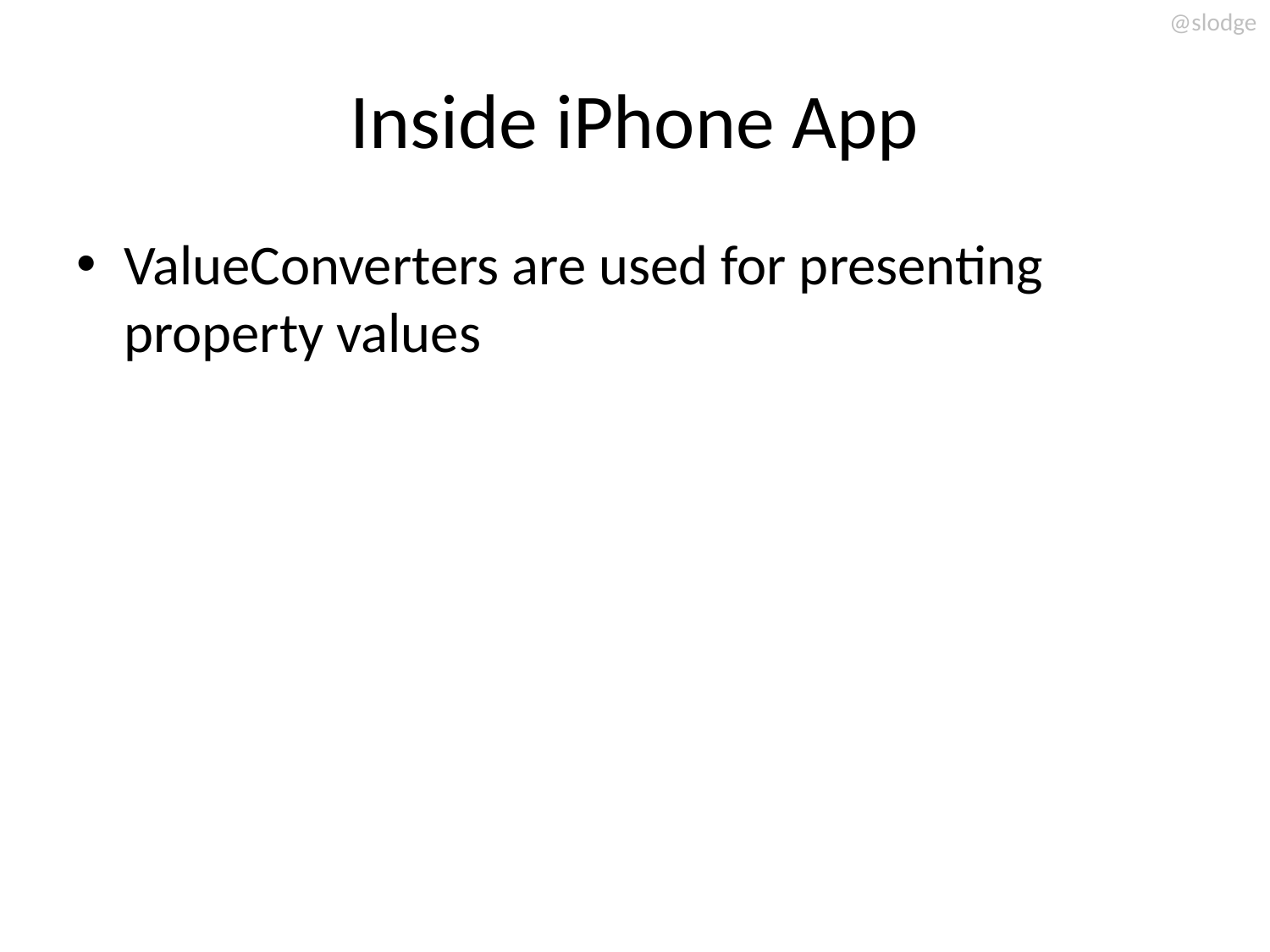

# Inside iPhone App
ValueConverters are used for presenting property values